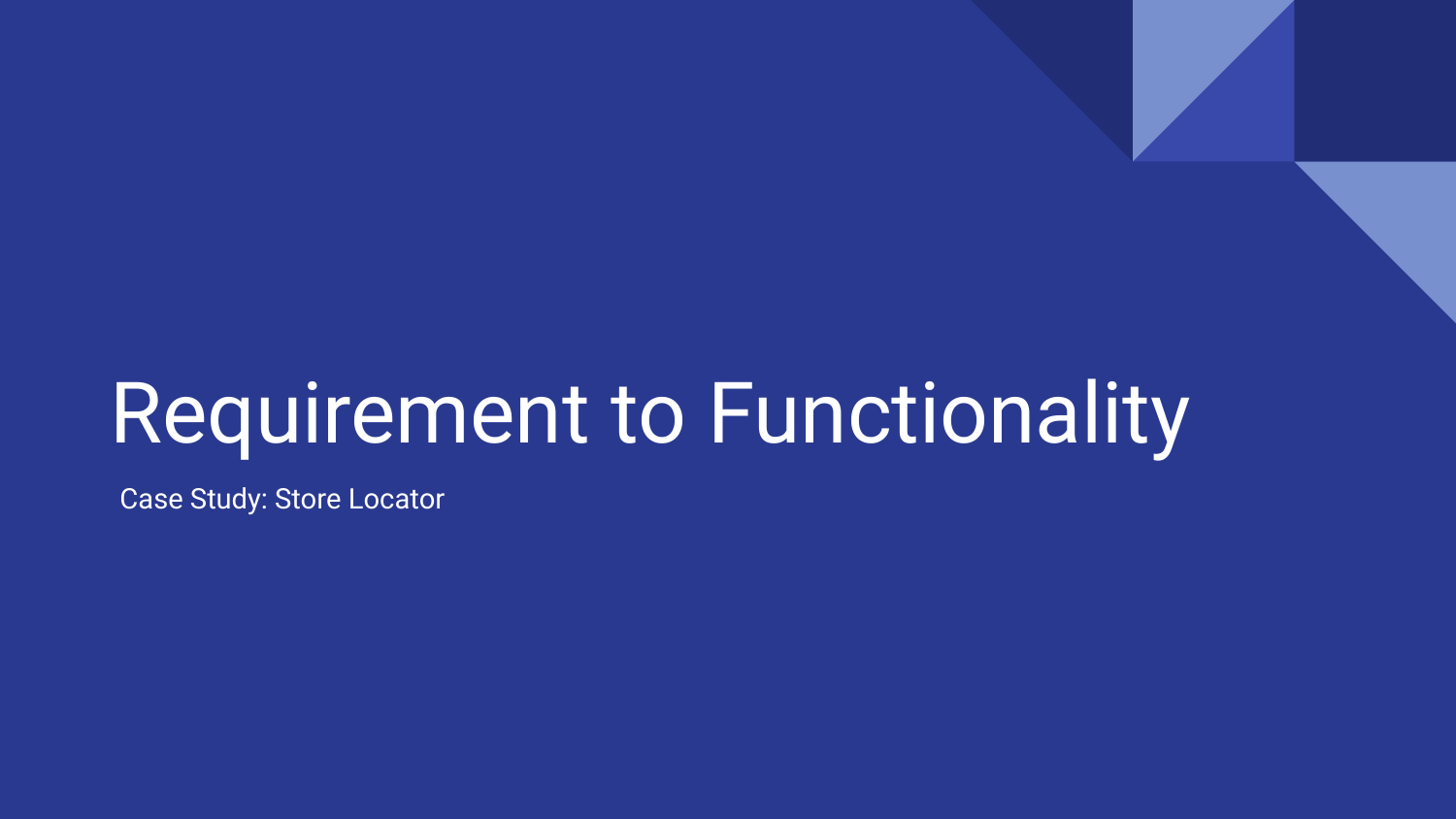

# Requirement to Functionality
Case Study: Store Locator